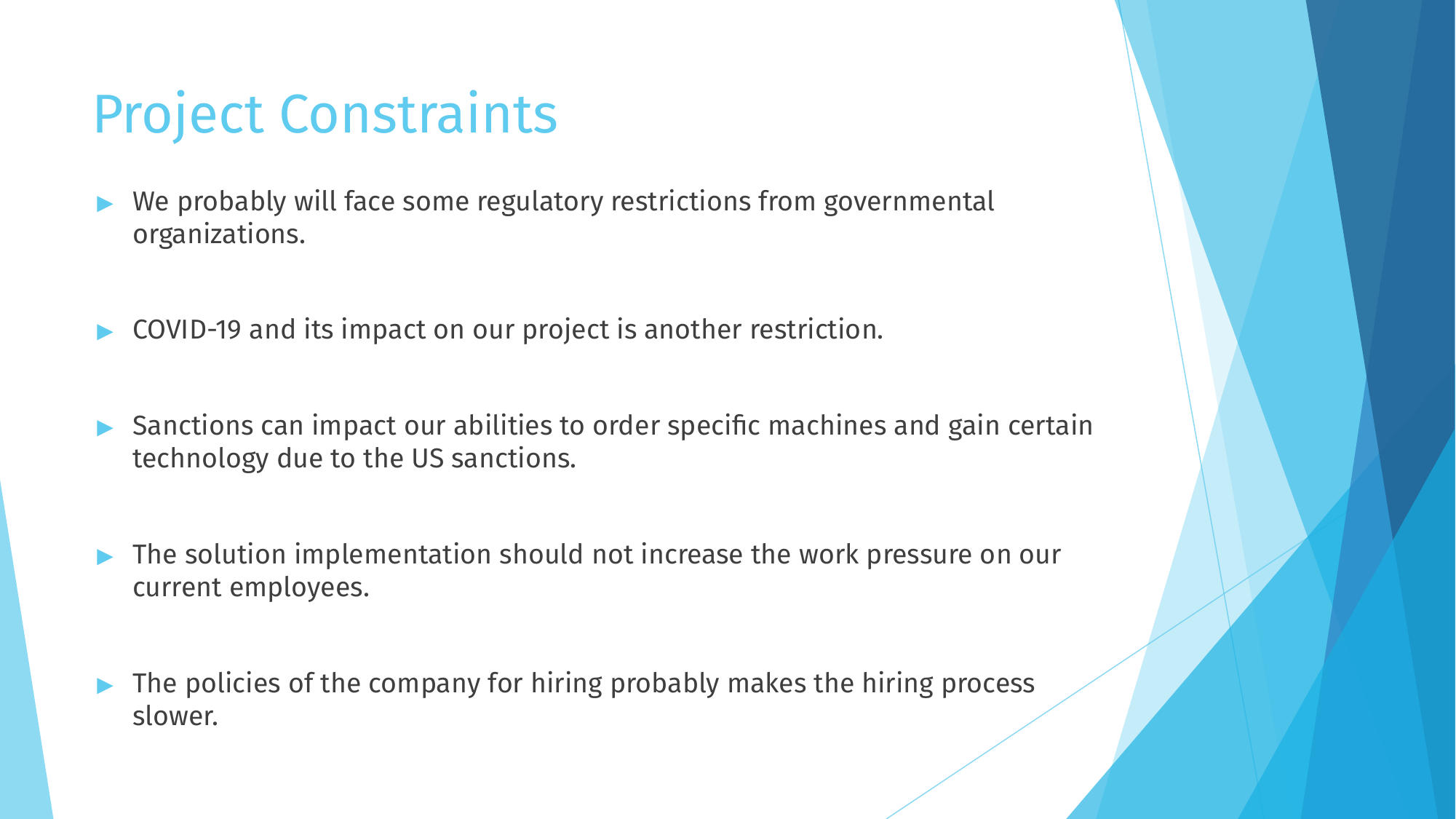

# Project Constraints
We probably will face some regulatory restrictions from governmental organizations.

COVID-19 and its impact on our project is another restriction.

Sanctions can impact our abilities to order specific machines and gain certain technology due to the US sanctions.

The solution implementation should not increase the work pressure on our current employees.

The policies of the company for hiring probably makes the hiring process slower.